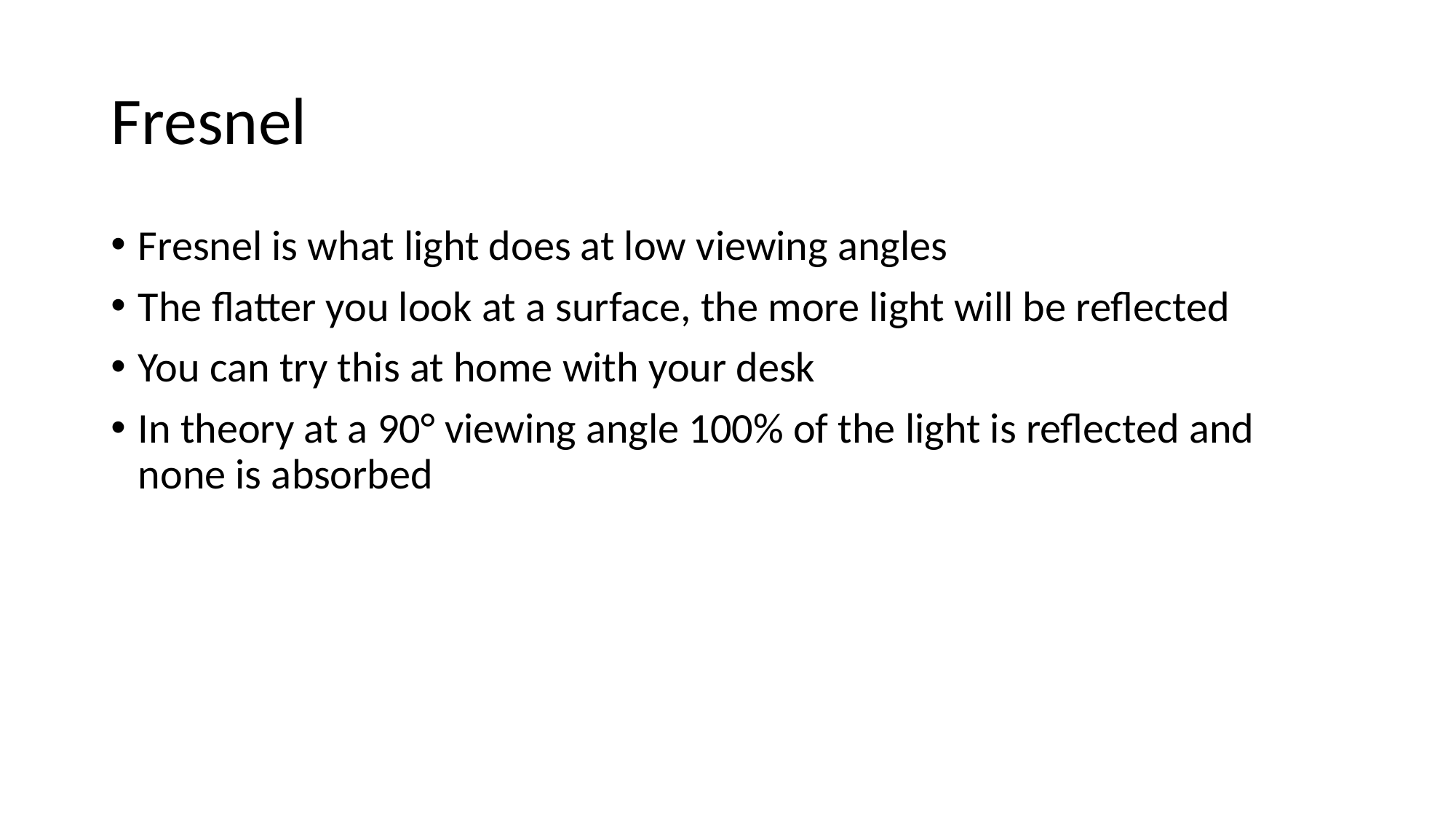

# Fresnel
Fresnel is what light does at low viewing angles
The flatter you look at a surface, the more light will be reflected
You can try this at home with your desk
In theory at a 90° viewing angle 100% of the light is reflected and none is absorbed